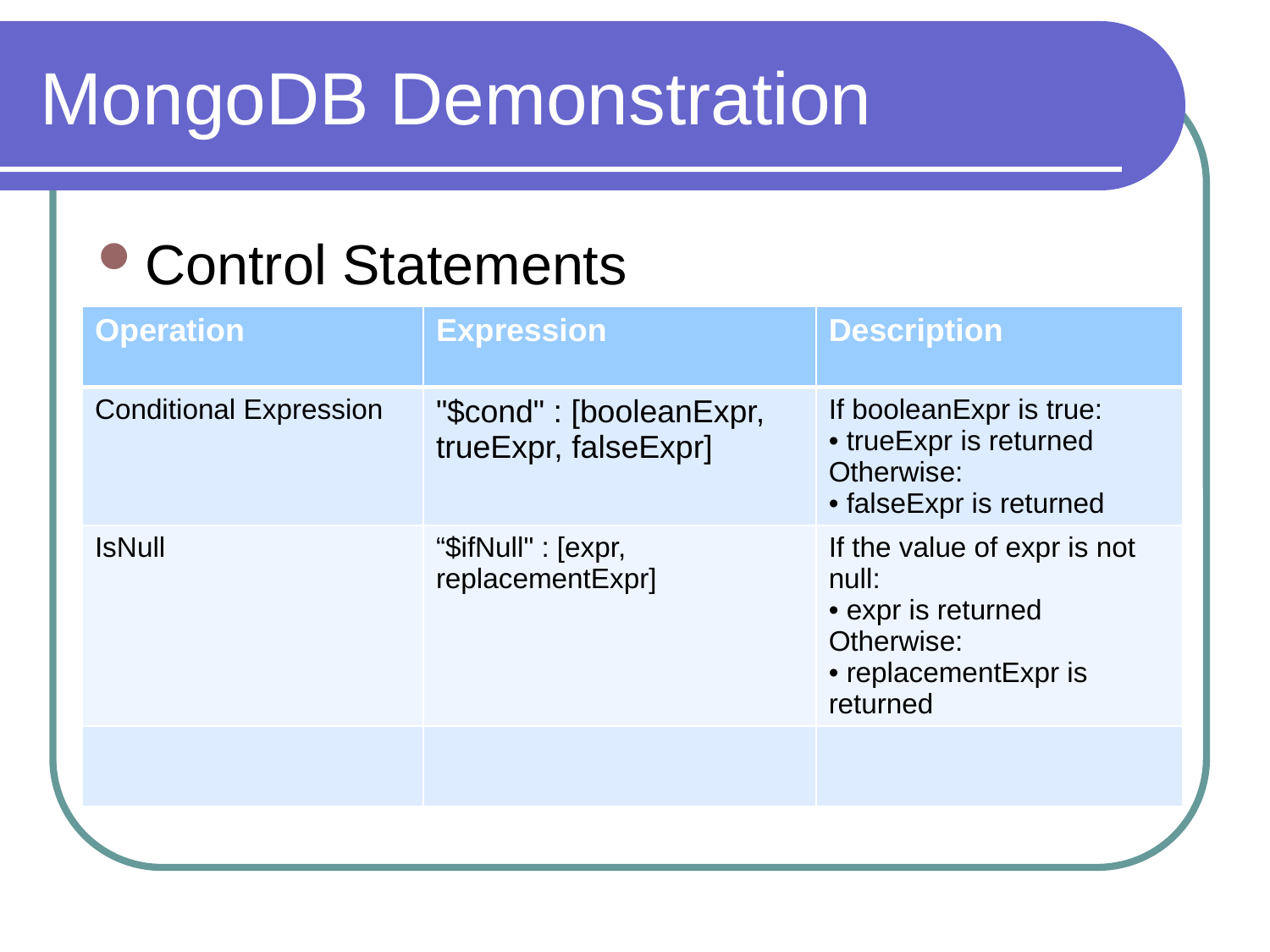

# MongoDB Demonstration
Control Statements

| Operation | Expression | Description |
| --- | --- | --- |
| Conditional Expression | "$cond" : [booleanExpr, trueExpr, falseExpr] | If booleanExpr is true: • trueExpr is returned Otherwise: • falseExpr is returned |
| IsNull | “$ifNull" : [expr, replacementExpr] | If the value of expr is not null: • expr is returned Otherwise: • replacementExpr is returned |
|  |  |  |